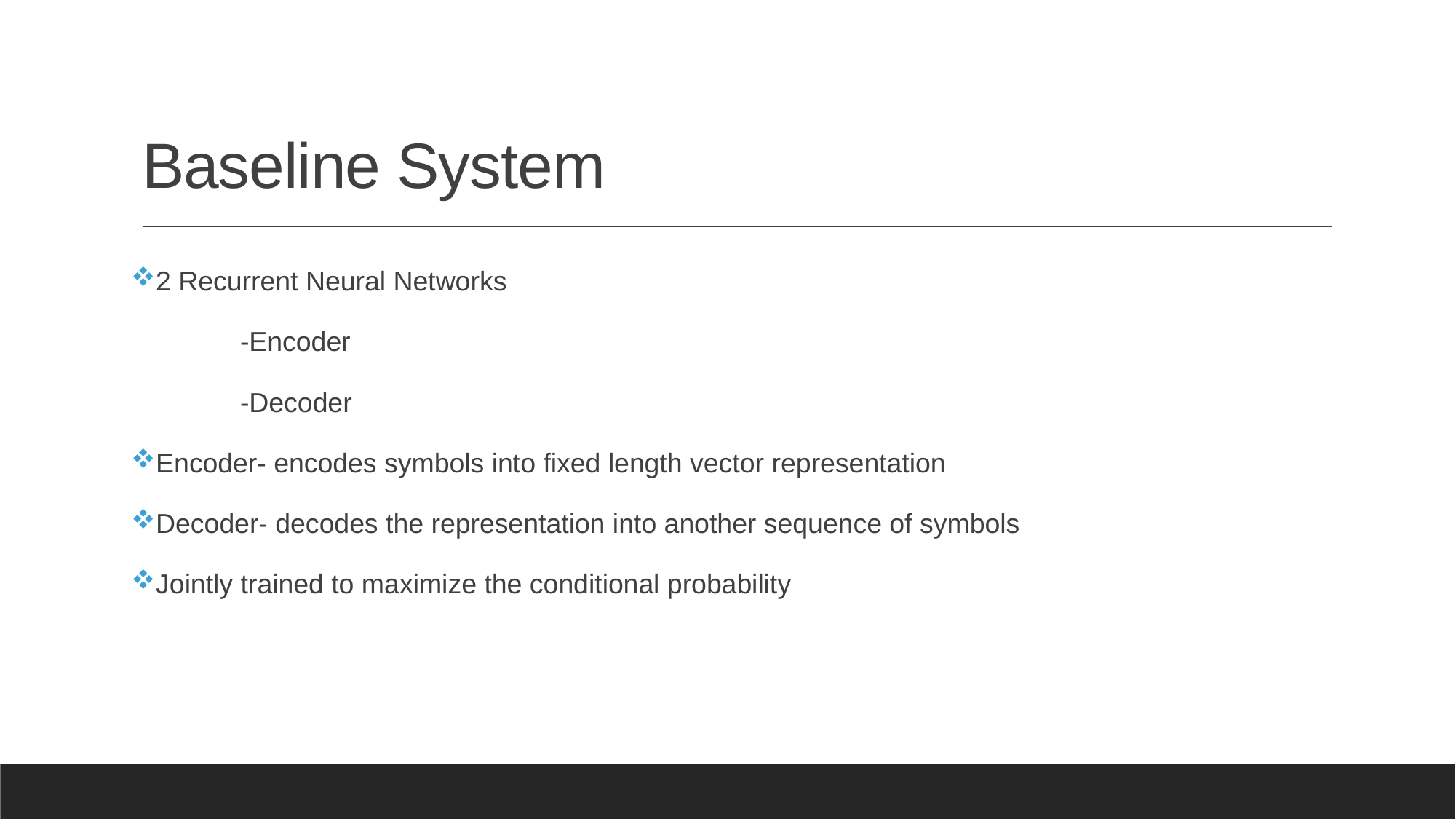

# Baseline System
2 Recurrent Neural Networks
	-Encoder
	-Decoder
Encoder- encodes symbols into fixed length vector representation
Decoder- decodes the representation into another sequence of symbols
Jointly trained to maximize the conditional probability